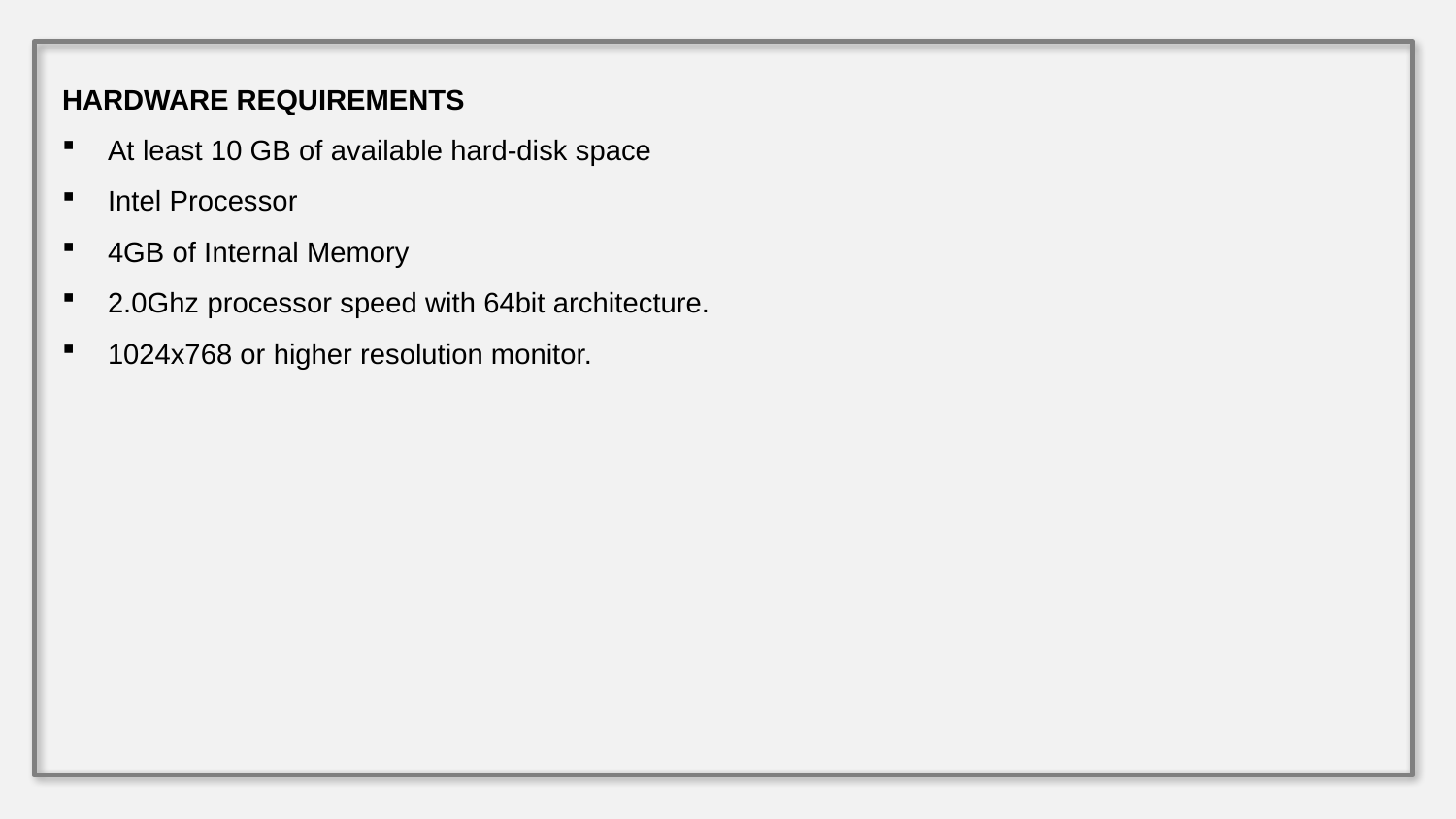

HARDWARE REQUIREMENTS
At least 10 GB of available hard-disk space
Intel Processor
4GB of Internal Memory
2.0Ghz processor speed with 64bit architecture.
1024x768 or higher resolution monitor.